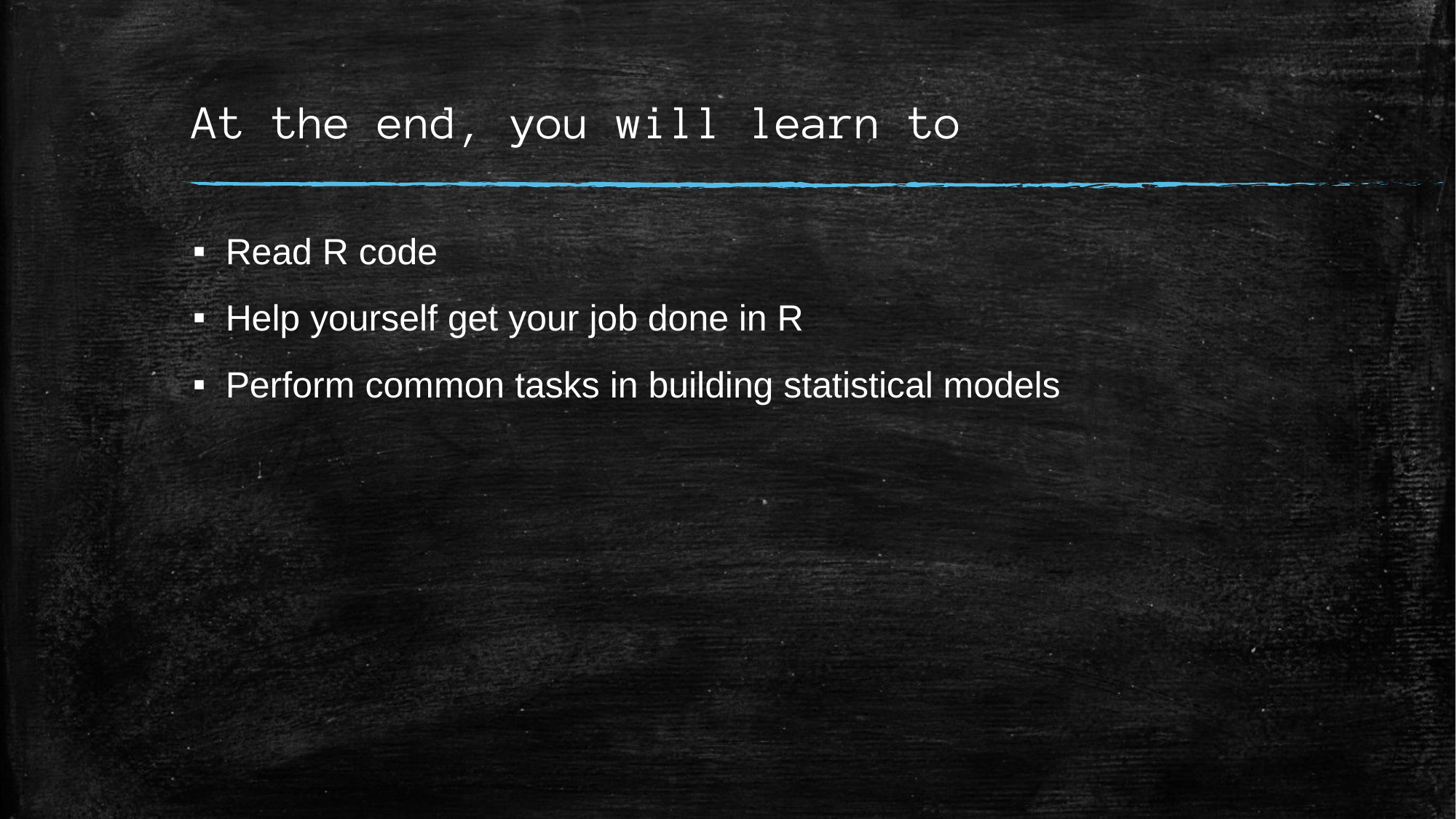

# At the end, you will learn to
Read R code
Help yourself get your job done in R
Perform common tasks in building statistical models